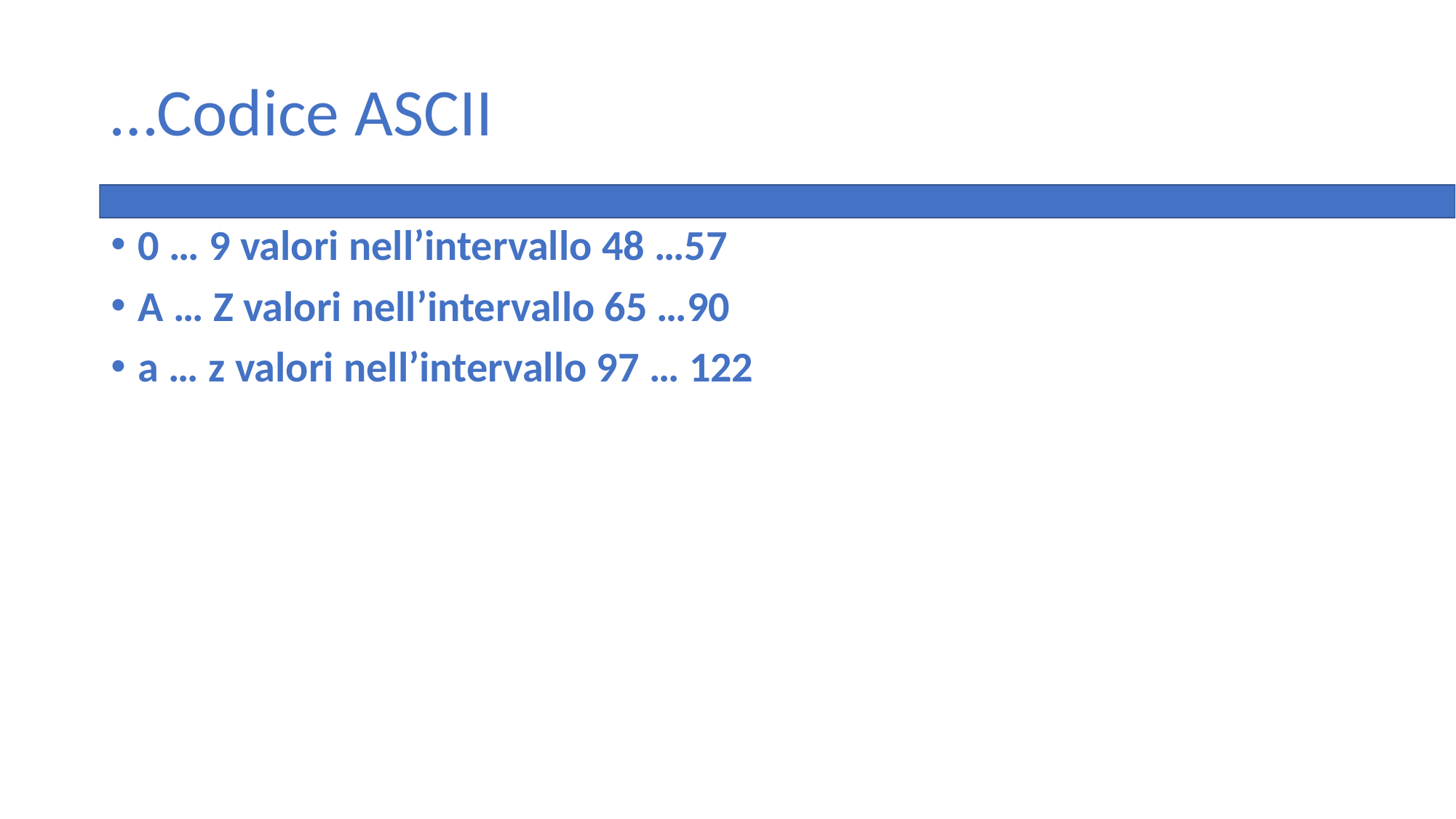

# …Codice ASCII
0 … 9 valori nell’intervallo 48 …57
A … Z valori nell’intervallo 65 …90
a … z valori nell’intervallo 97 … 122